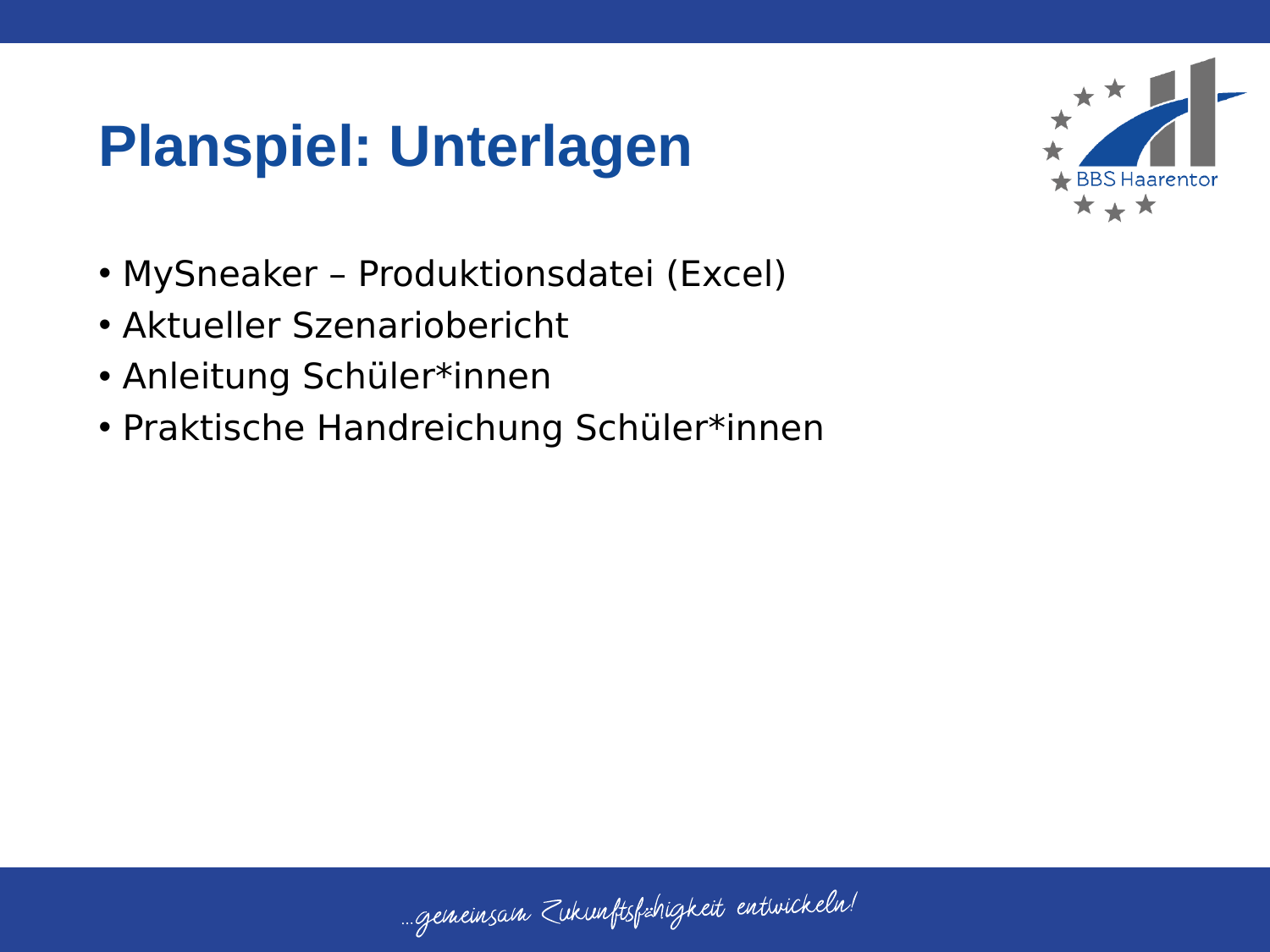

# Planspiel: Unterlagen
MySneaker – Produktionsdatei (Excel)
Aktueller Szenariobericht
Anleitung Schüler*innen
Praktische Handreichung Schüler*innen